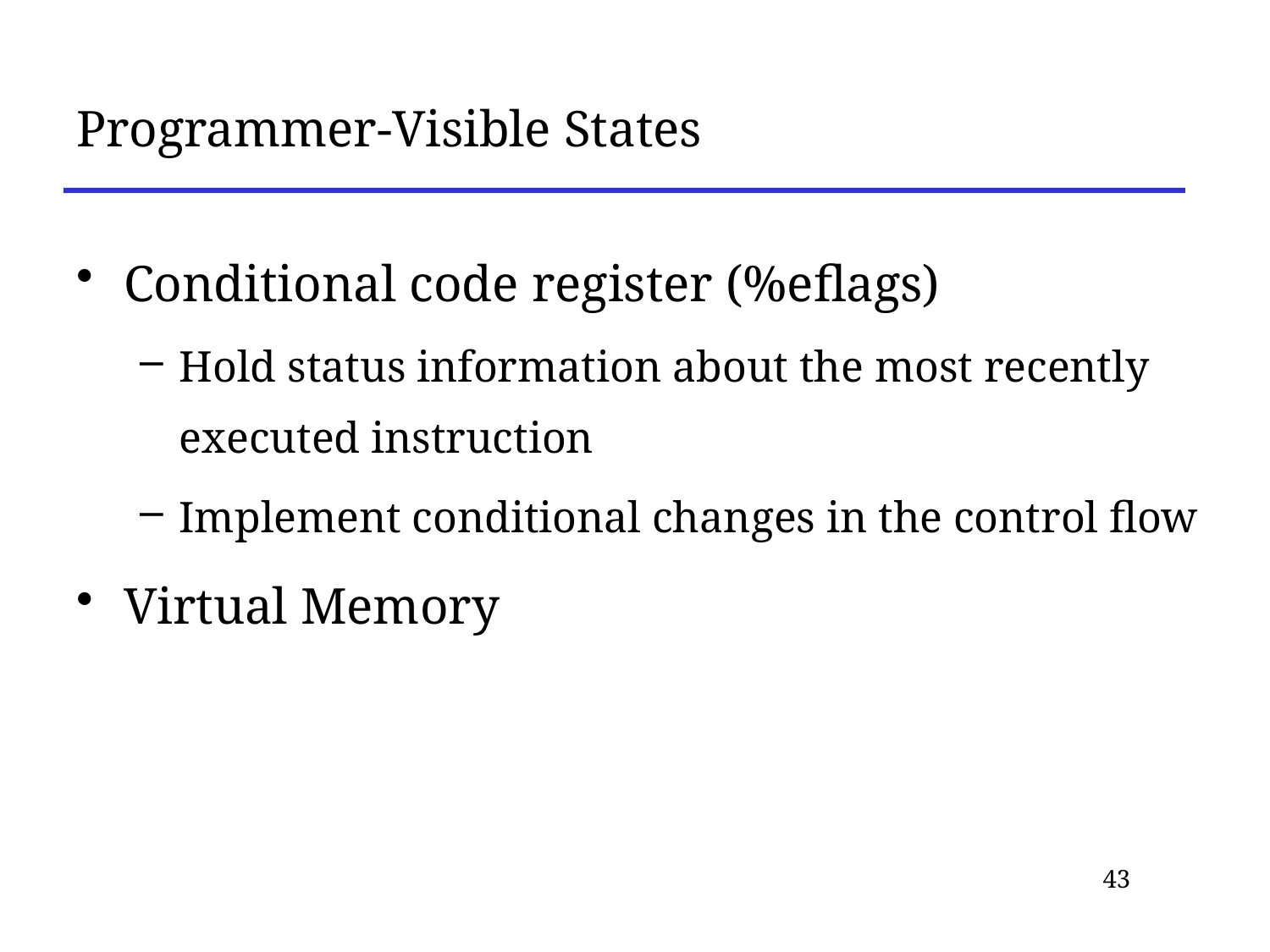

# Programmer-Visible States
Conditional code register (%eflags)
Hold status information about the most recently executed instruction
Implement conditional changes in the control flow
Virtual Memory
43